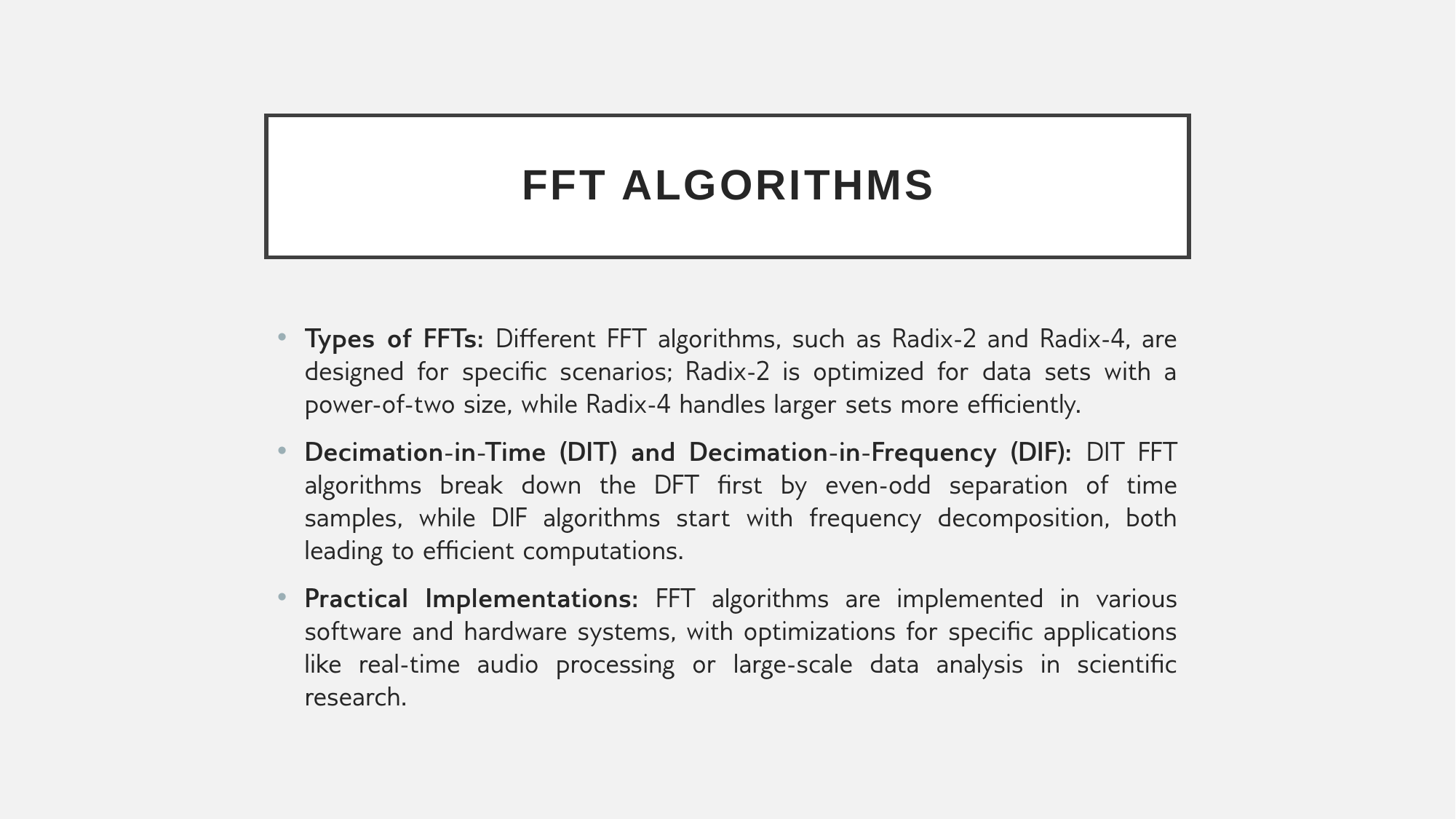

# FFT Algorithms
Types of FFTs: Different FFT algorithms, such as Radix-2 and Radix-4, are designed for specific scenarios; Radix-2 is optimized for data sets with a power-of-two size, while Radix-4 handles larger sets more efficiently.
Decimation-in-Time (DIT) and Decimation-in-Frequency (DIF): DIT FFT algorithms break down the DFT first by even-odd separation of time samples, while DIF algorithms start with frequency decomposition, both leading to efficient computations.
Practical Implementations: FFT algorithms are implemented in various software and hardware systems, with optimizations for specific applications like real-time audio processing or large-scale data analysis in scientific research.